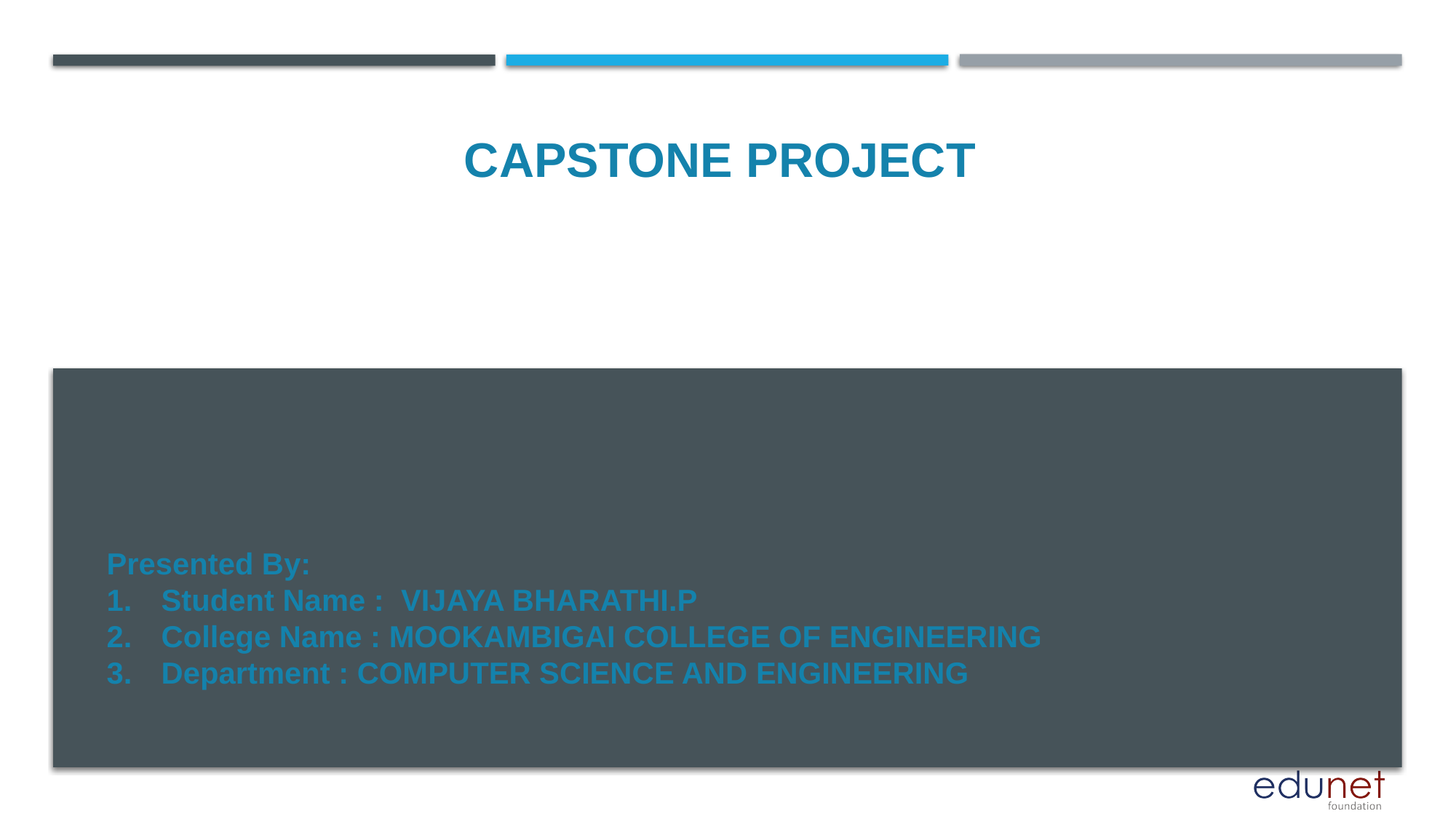

# Cyber security(e2324)
CAPSTONE PROJECT
Presented By:
Student Name :  VIJAYA BHARATHI.P
College Name : MOOKAMBIGAI COLLEGE OF ENGINEERING
Department : COMPUTER SCIENCE AND ENGINEERING